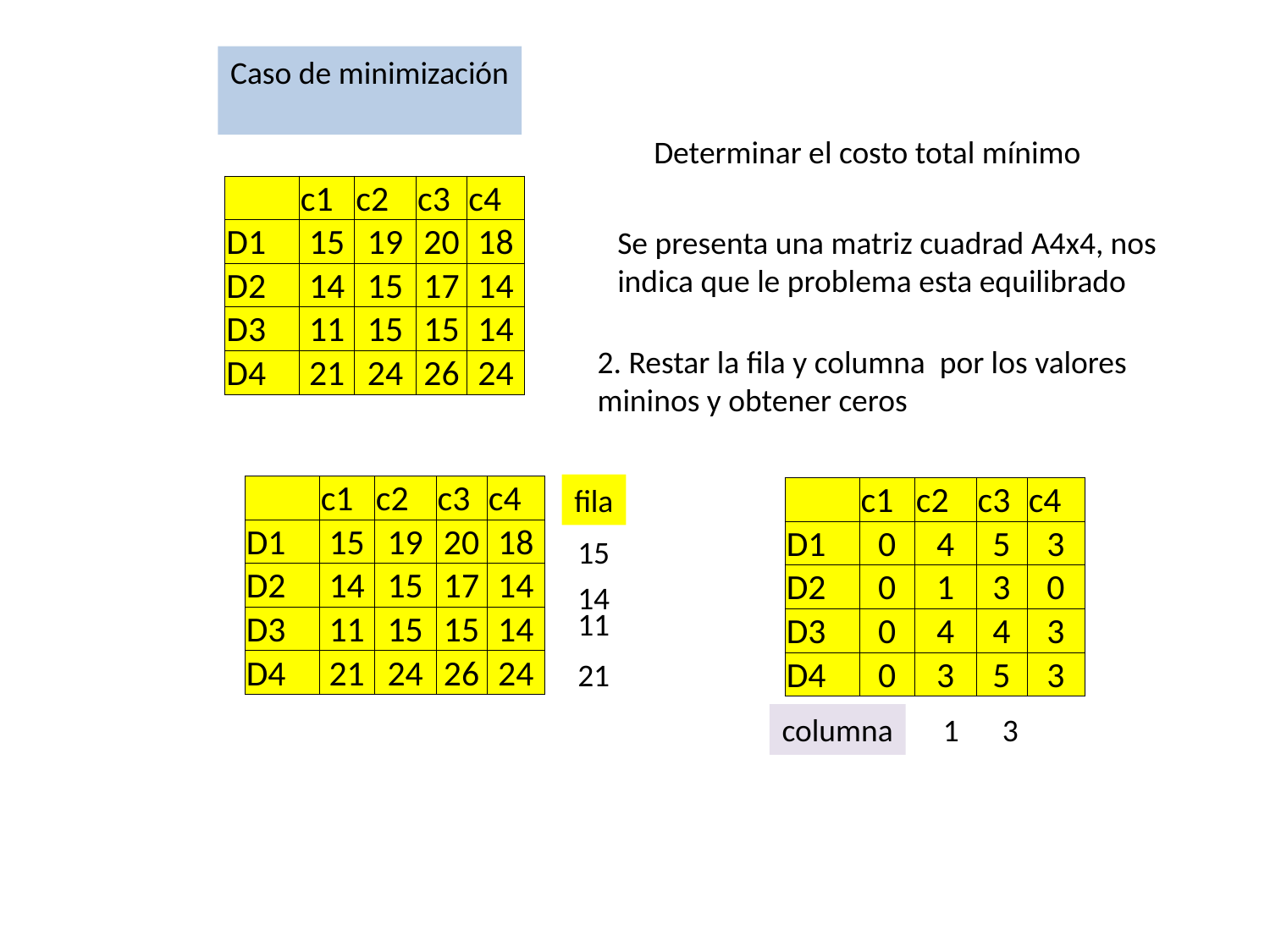

Caso de minimización

Determinar el costo total mínimo
|  | c1 | c2 | c3 | c4 |
| --- | --- | --- | --- | --- |
| D1 | 15 | 19 | 20 | 18 |
| D2 | 14 | 15 | 17 | 14 |
| D3 | 11 | 15 | 15 | 14 |
| D4 | 21 | 24 | 26 | 24 |
Se presenta una matriz cuadrad A4x4, nos indica que le problema esta equilibrado
2. Restar la fila y columna  por los valores mininos y obtener ceros
fila
|  | c1 | c2 | c3 | c4 |
| --- | --- | --- | --- | --- |
| D1 | 15 | 19 | 20 | 18 |
| D2 | 14 | 15 | 17 | 14 |
| D3 | 11 | 15 | 15 | 14 |
| D4 | 21 | 24 | 26 | 24 |
|  | c1 | c2 | c3 | c4 |
| --- | --- | --- | --- | --- |
| D1 | 0 | 4 | 5 | 3 |
| D2 | 0 | 1 | 3 | 0 |
| D3 | 0 | 4 | 4 | 3 |
| D4 | 0 | 3 | 5 | 3 |
15
14
11
21
columna
  1
3